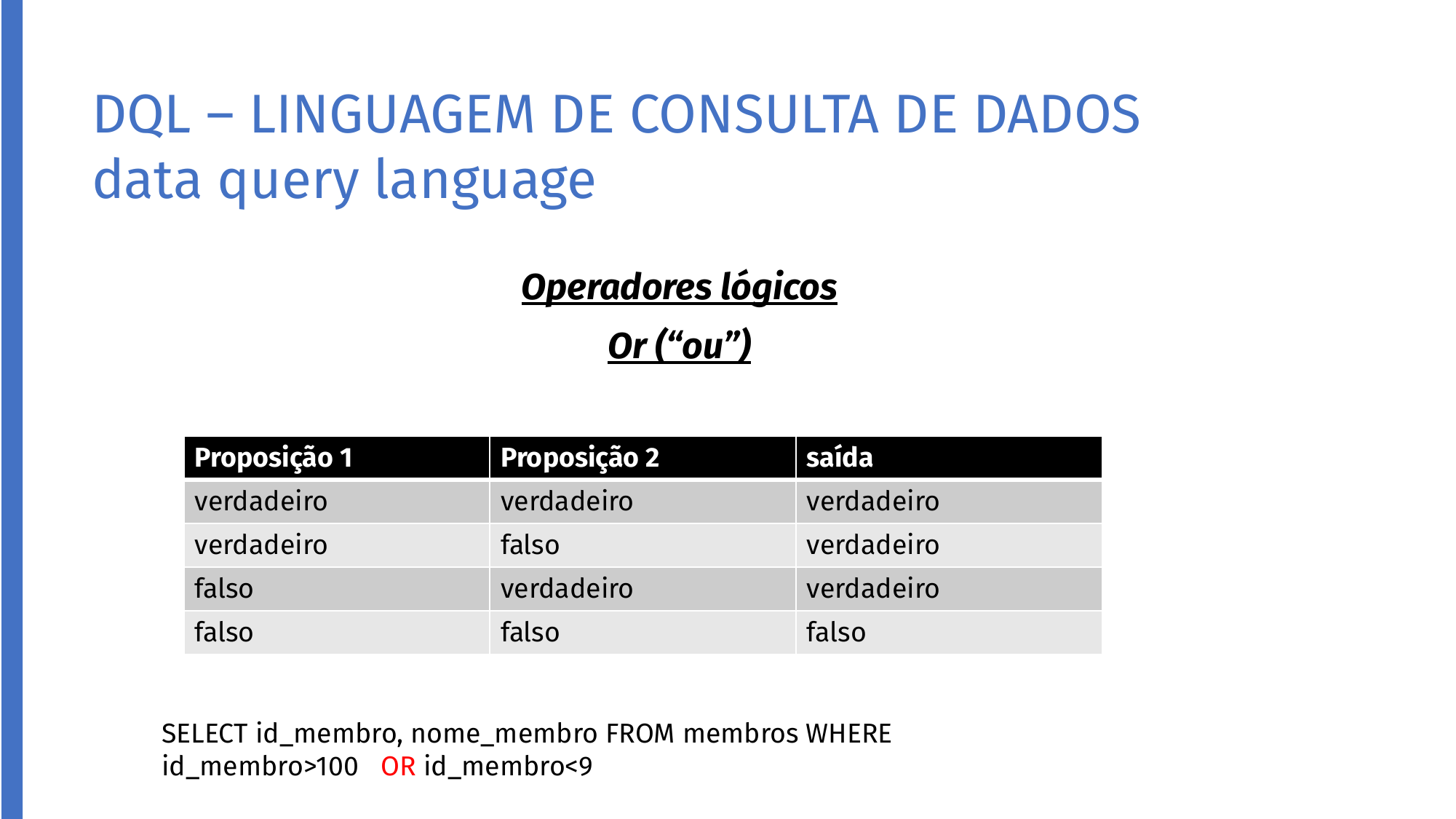

# DQL – LINGUAGEM DE CONSULTA DE DADOS data query language
Operadores lógicos
Or (“ou”)

| Proposição 1 | Proposição 2 | saída |
| --- | --- | --- |
| verdadeiro | verdadeiro | verdadeiro |
| verdadeiro | falso | verdadeiro |
| falso | verdadeiro | verdadeiro |
| falso | falso | falso |
SELECT id_membro, nome_membro FROM membros WHERE
id_membro>100   OR id_membro<9